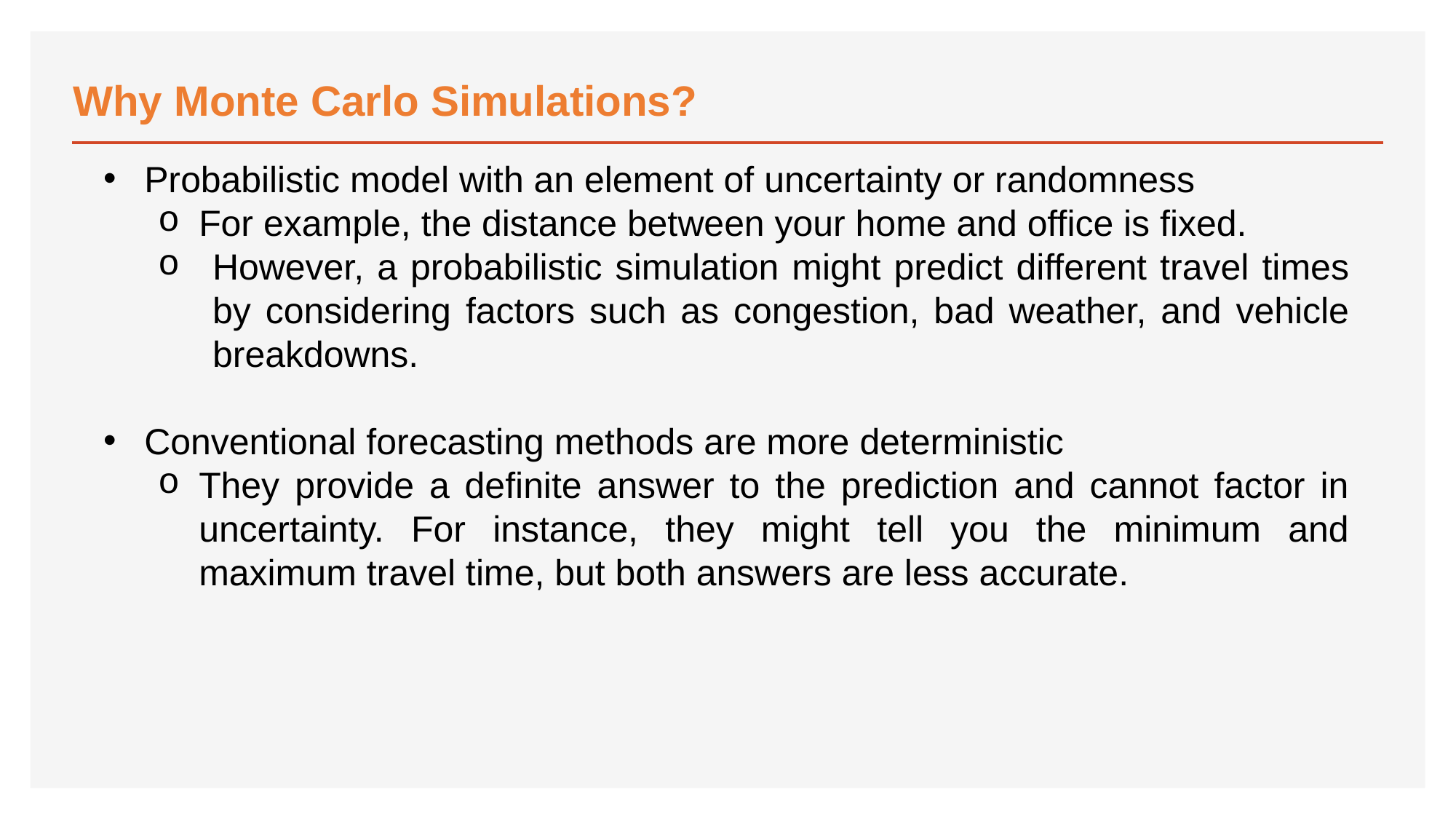

# Why Monte Carlo Simulations?

Probabilistic model with an element of uncertainty or randomness
For example, the distance between your home and office is fixed.
However, a probabilistic simulation might predict different travel times by considering factors such as congestion, bad weather, and vehicle breakdowns.

Conventional forecasting methods are more deterministic
They provide a definite answer to the prediction and cannot factor in uncertainty. For instance, they might tell you the minimum and maximum travel time, but both answers are less accurate.